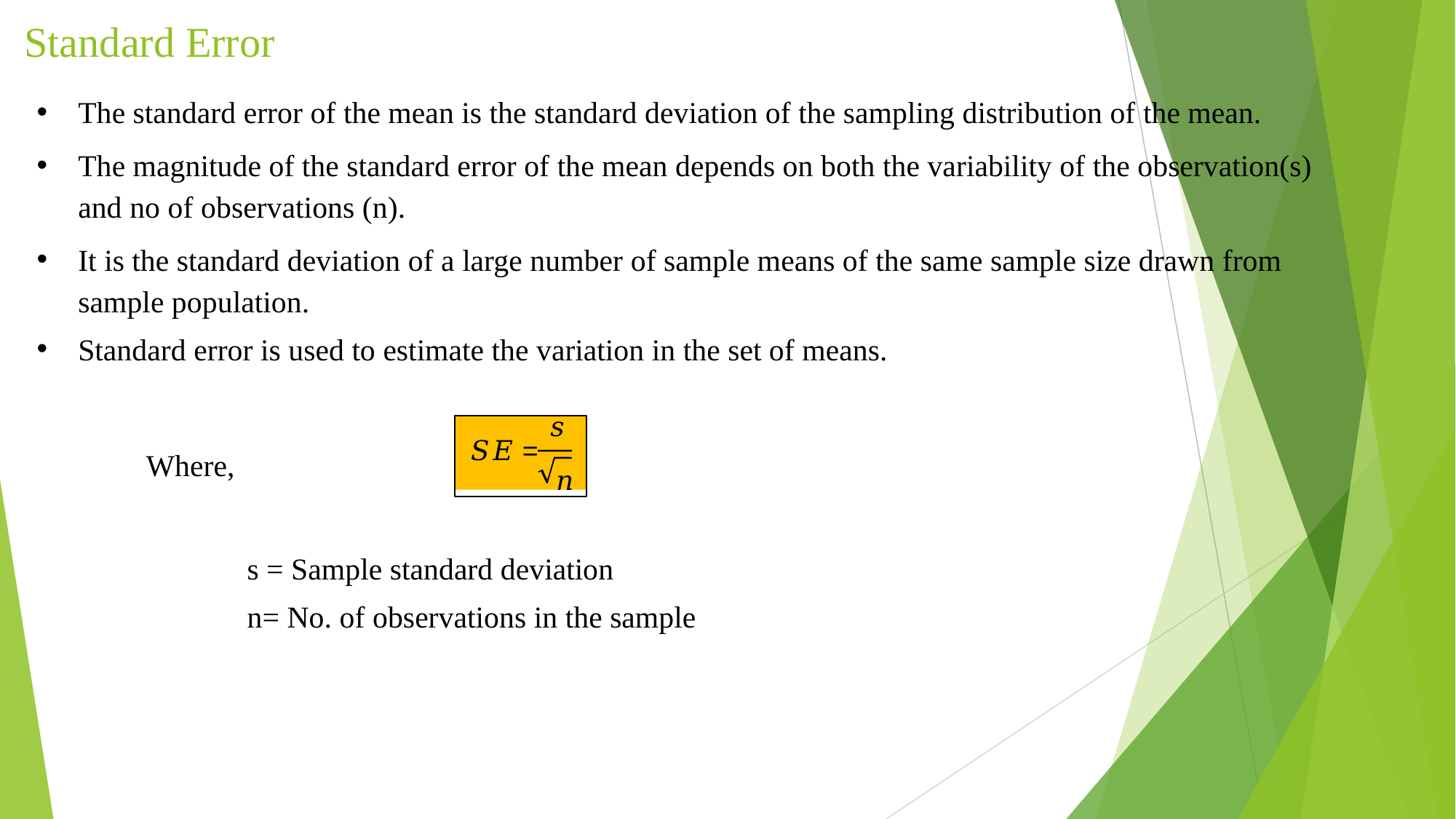

# Standard Error
The standard error of the mean is the standard deviation of the sampling distribution of the mean.
The magnitude of the standard error of the mean depends on both the variability of the observation(s)
and no of observations (n).
It is the standard deviation of a large number of sample means of the same sample size drawn from
sample population.
Standard error is used to estimate the variation in the set of means.

𝑠
𝑆𝐸 =
𝑛
Where,
s = Sample standard deviation
n= No. of observations in the sample